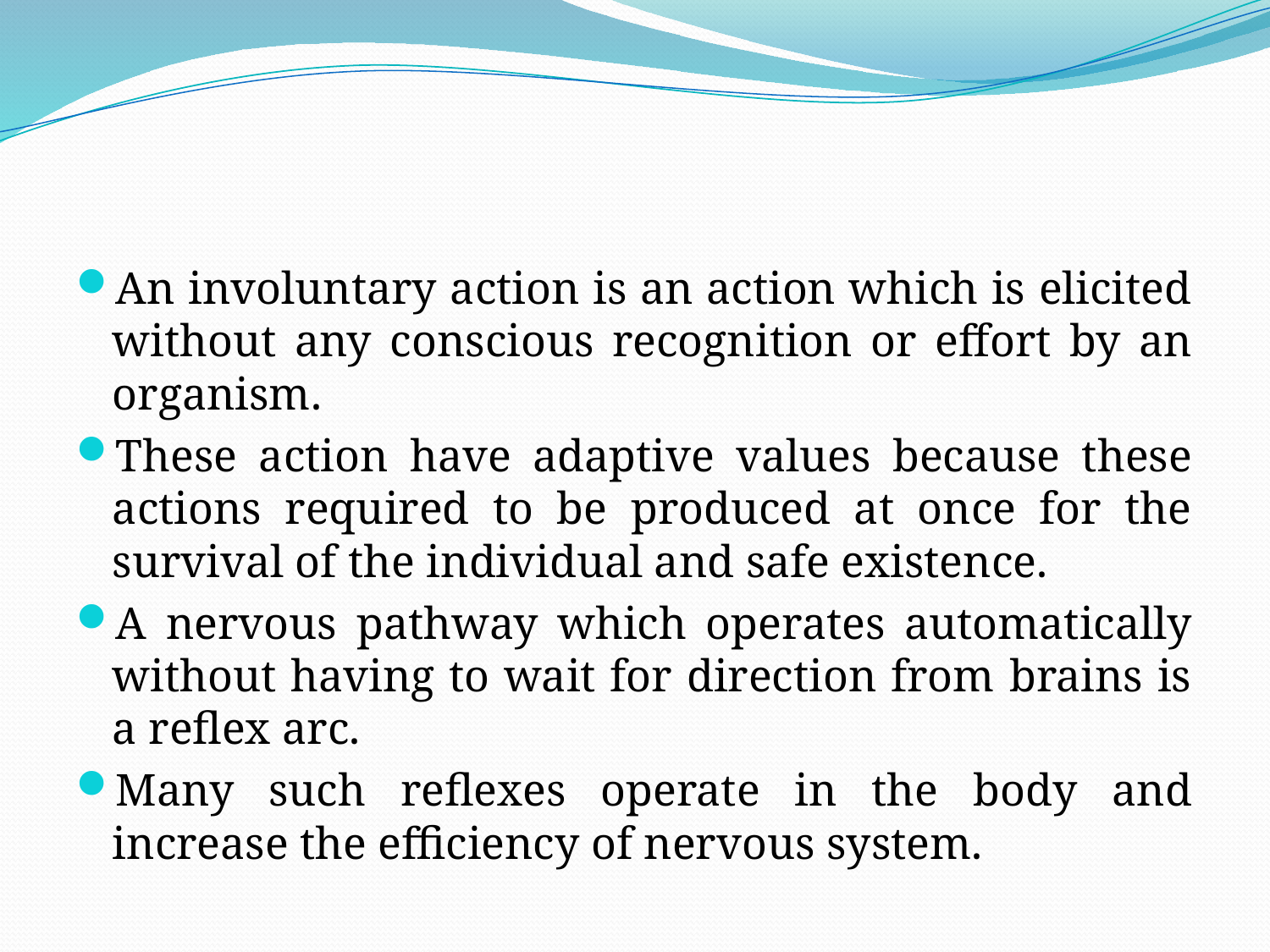

#
An involuntary action is an action which is elicited without any conscious recognition or effort by an organism.
These action have adaptive values because these actions required to be produced at once for the survival of the individual and safe existence.
A nervous pathway which operates automatically without having to wait for direction from brains is a reflex arc.
Many such reflexes operate in the body and increase the efficiency of nervous system.